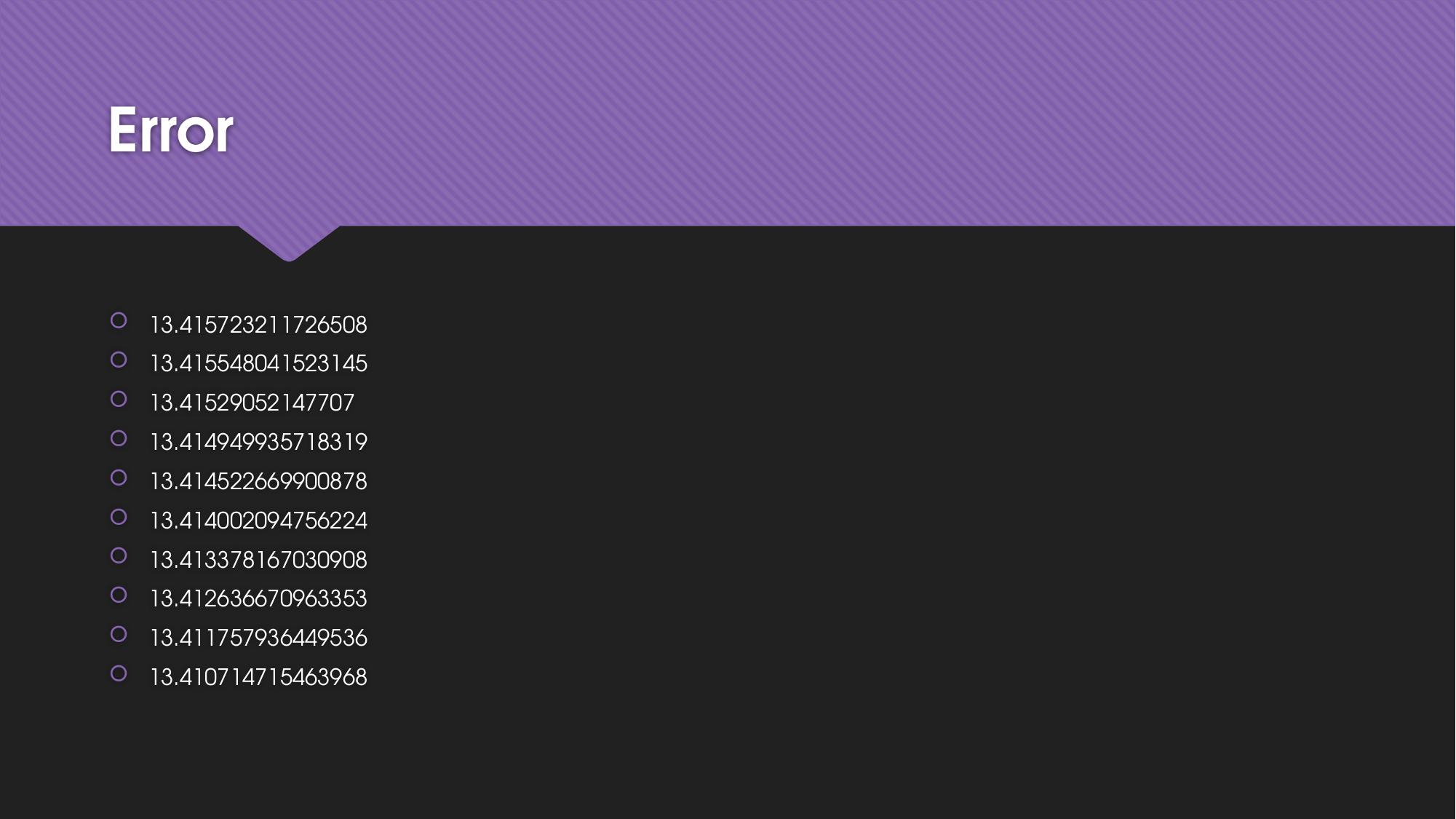

# Error

13.415723211726508
13.415548041523145
13.41529052147707
13.414949935718319
13.414522669900878
13.414002094756224
13.413378167030908
13.412636670963353
13.411757936449536
13.410714715463968